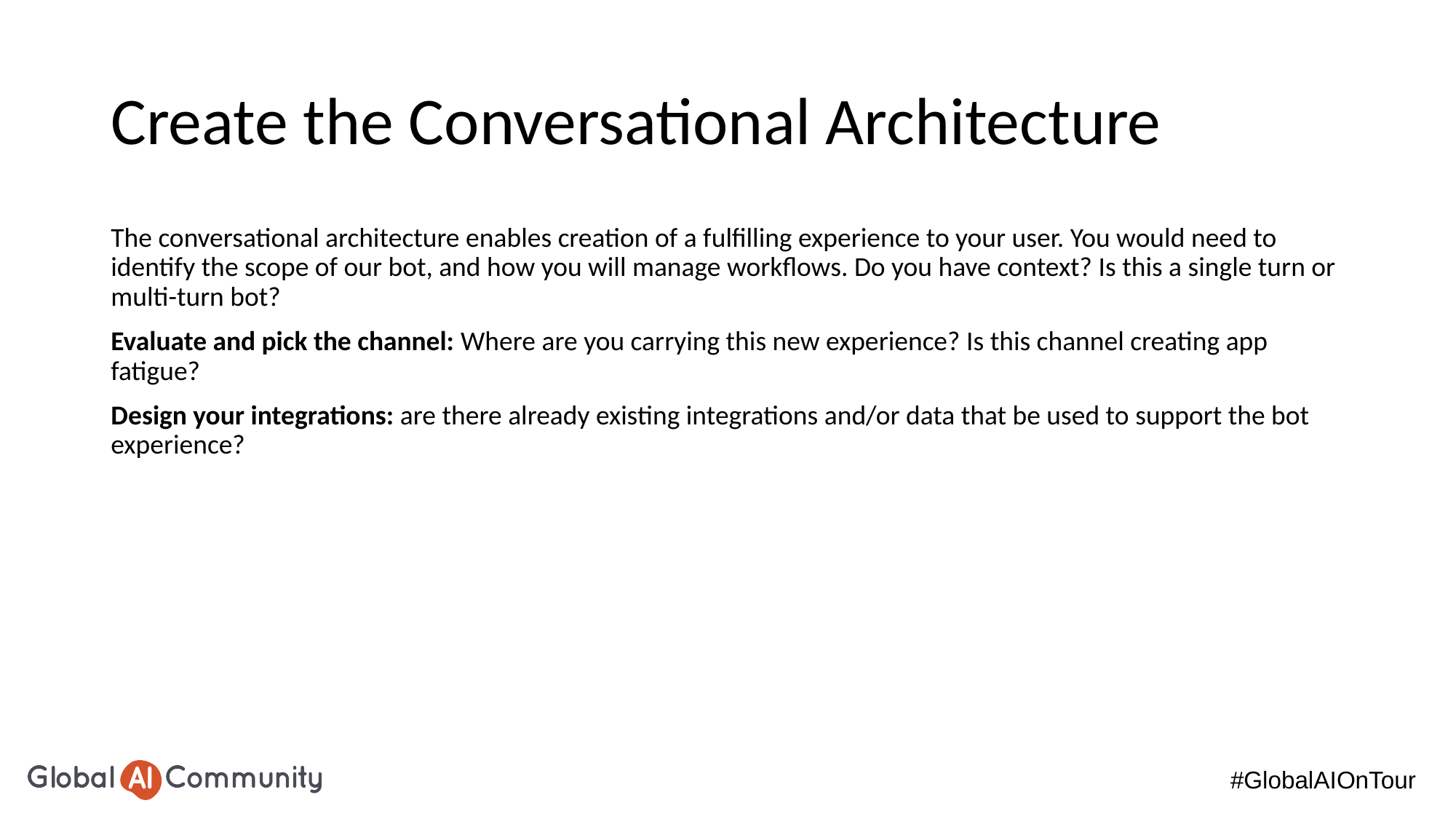

# Create the Conversational Architecture
The conversational architecture enables creation of a fulfilling experience to your user. You would need to identify the scope of our bot, and how you will manage workflows. Do you have context? Is this a single turn or multi-turn bot?
Evaluate and pick the channel: Where are you carrying this new experience? Is this channel creating app fatigue?
Design your integrations: are there already existing integrations and/or data that be used to support the bot experience?